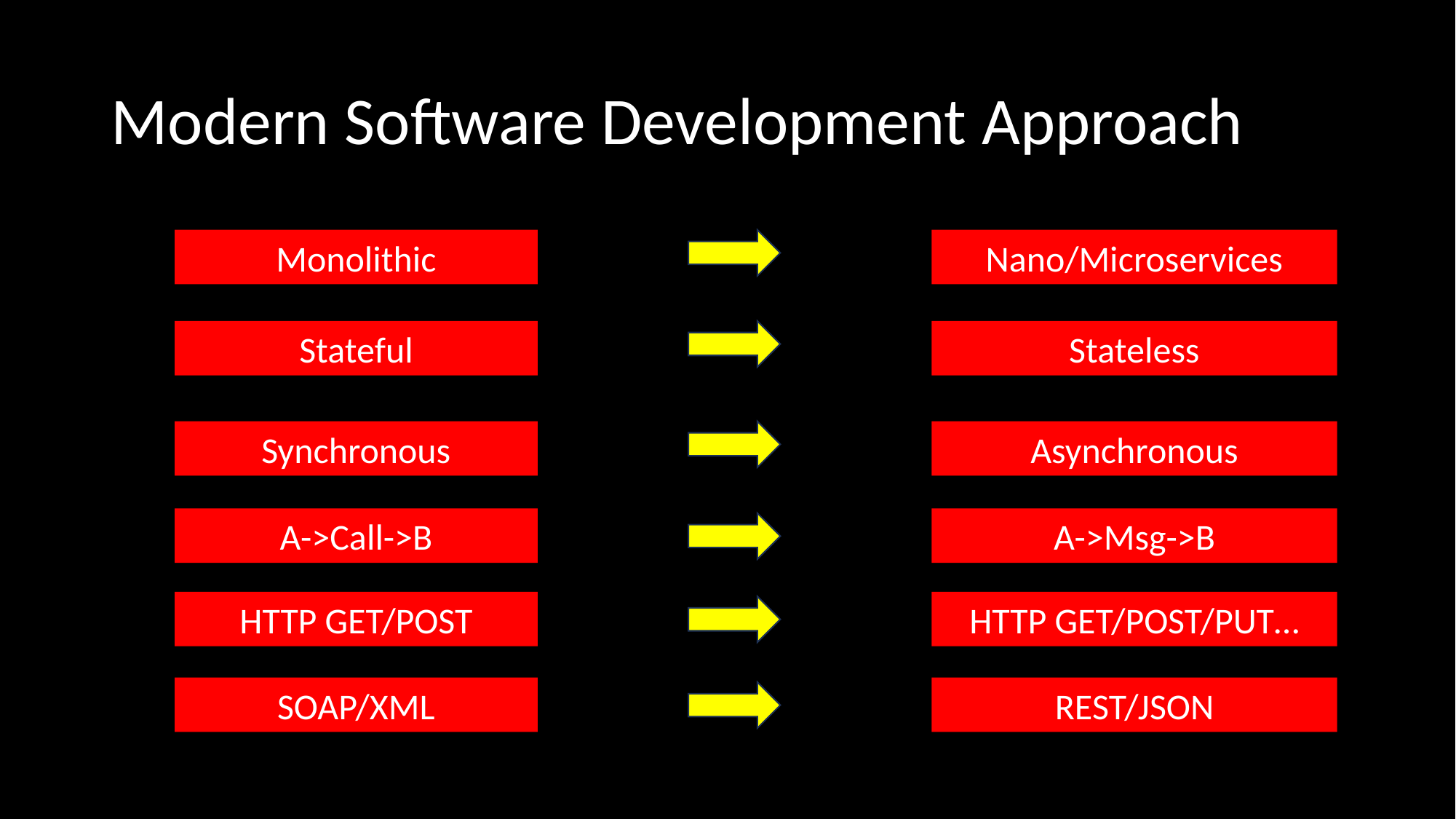

# Modern Software Development Approach

Nano/Microservices
Monolithic

Stateless
Stateful

Asynchronous
Synchronous
A->Msg->B
A->Call->B

HTTP GET/POST/PUT…
HTTP GET/POST

REST/JSON
SOAP/XML